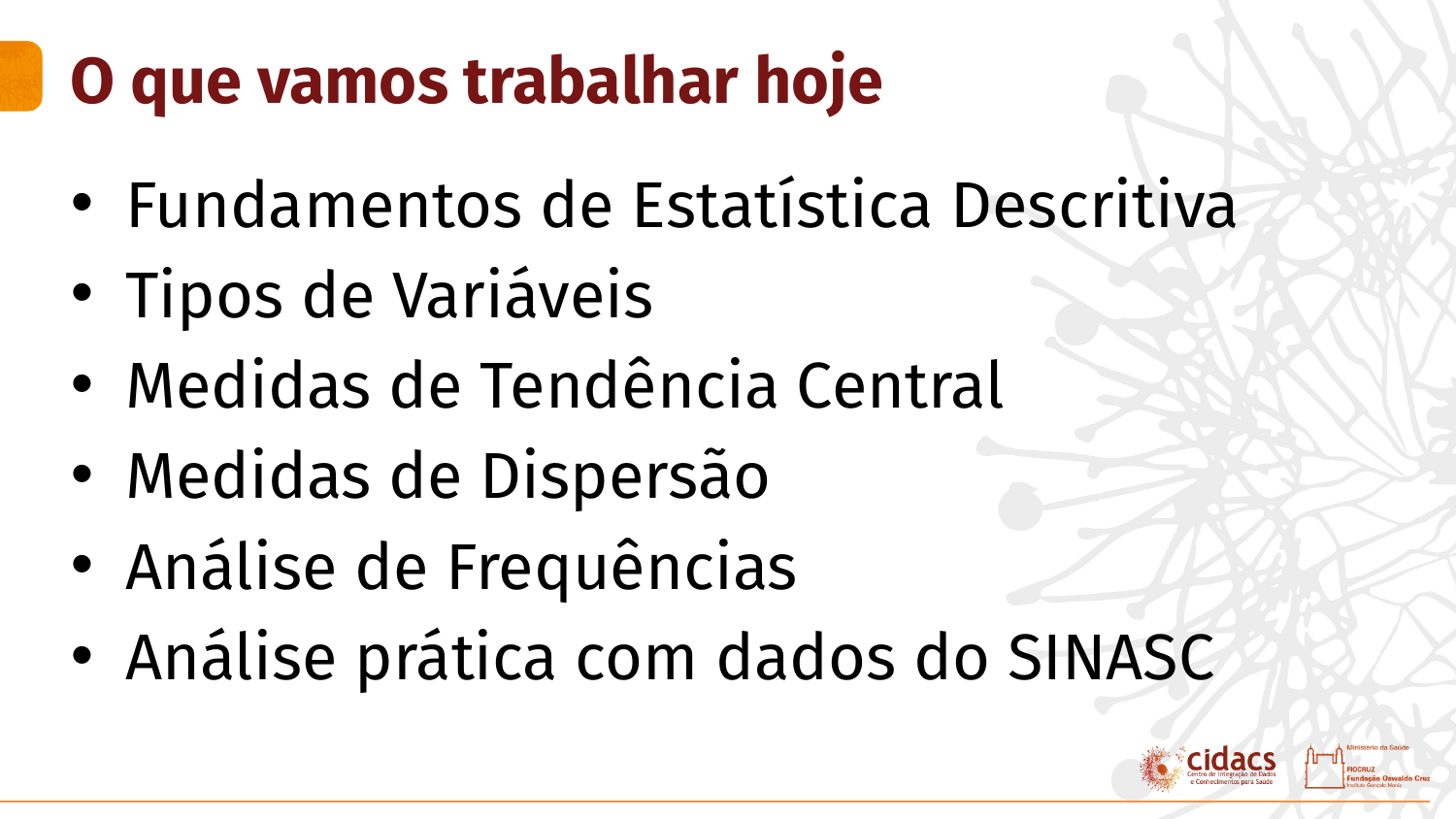

# O que vamos trabalhar hoje
Fundamentos de Estatística Descritiva
Tipos de Variáveis
Medidas de Tendência Central
Medidas de Dispersão
Análise de Frequências
Análise prática com dados do SINASC